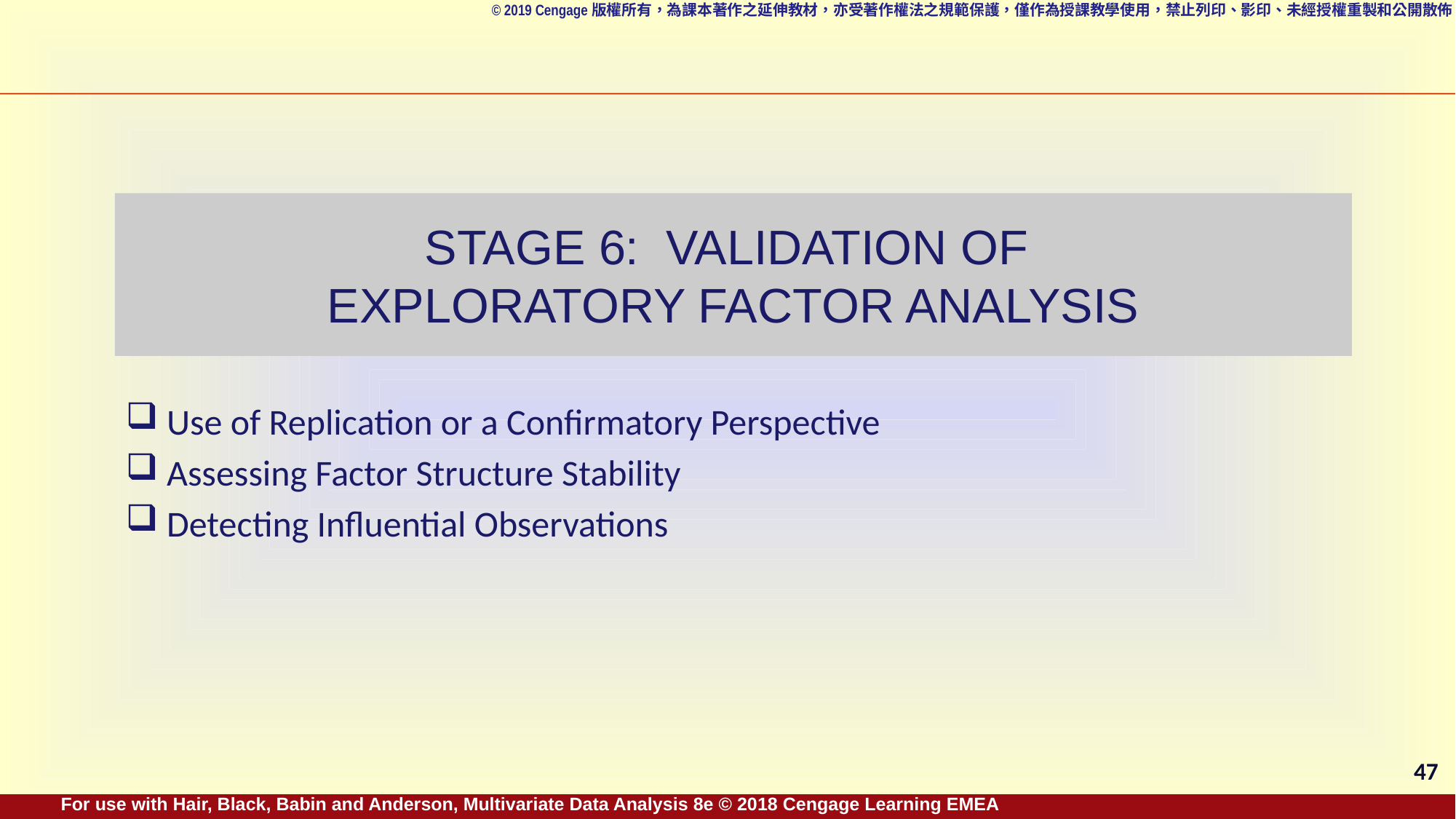

# Stage 6:  Validation of Exploratory Factor Analysis
Use of Replication or a Confirmatory Perspective
Assessing Factor Structure Stability
Detecting Influential Observations
47
For use with Hair, Black, Babin and Anderson, Multivariate Data Analysis 8e © 2018 Cengage Learning EMEA